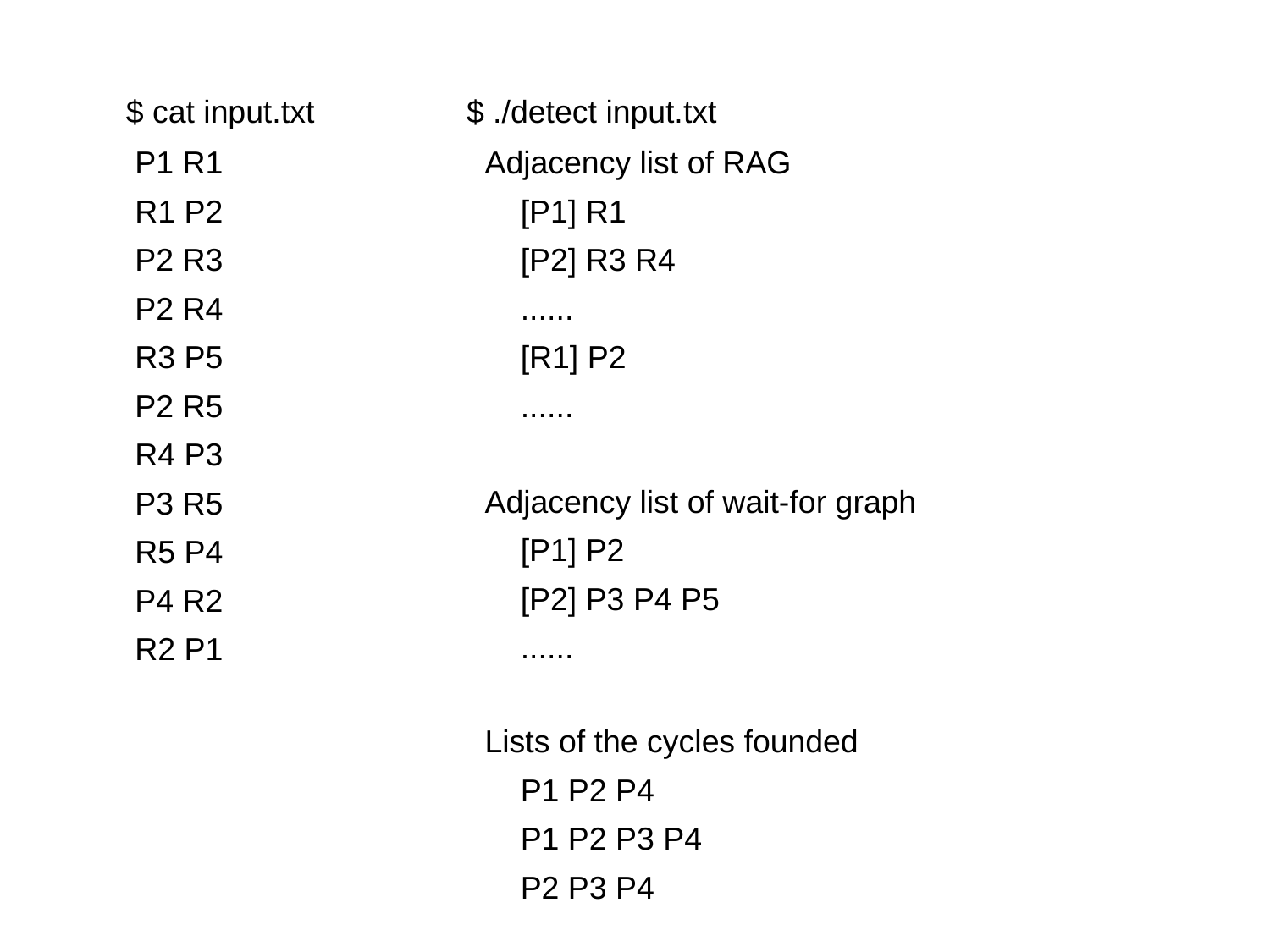

$ cat input.txt
$ ./detect input.txt
P1 R1
R1 P2
P2 R3
P2 R4
R3 P5
P2 R5
R4 P3
P3 R5
R5 P4
P4 R2
R2 P1
Adjacency list of RAG
    [P1] R1
    [P2] R3 R4
    ......
    [R1] P2
    ......
Adjacency list of wait-for graph
    [P1] P2
    [P2] P3 P4 P5
    ......
Lists of the cycles founded
    P1 P2 P4
    P1 P2 P3 P4
    P2 P3 P4